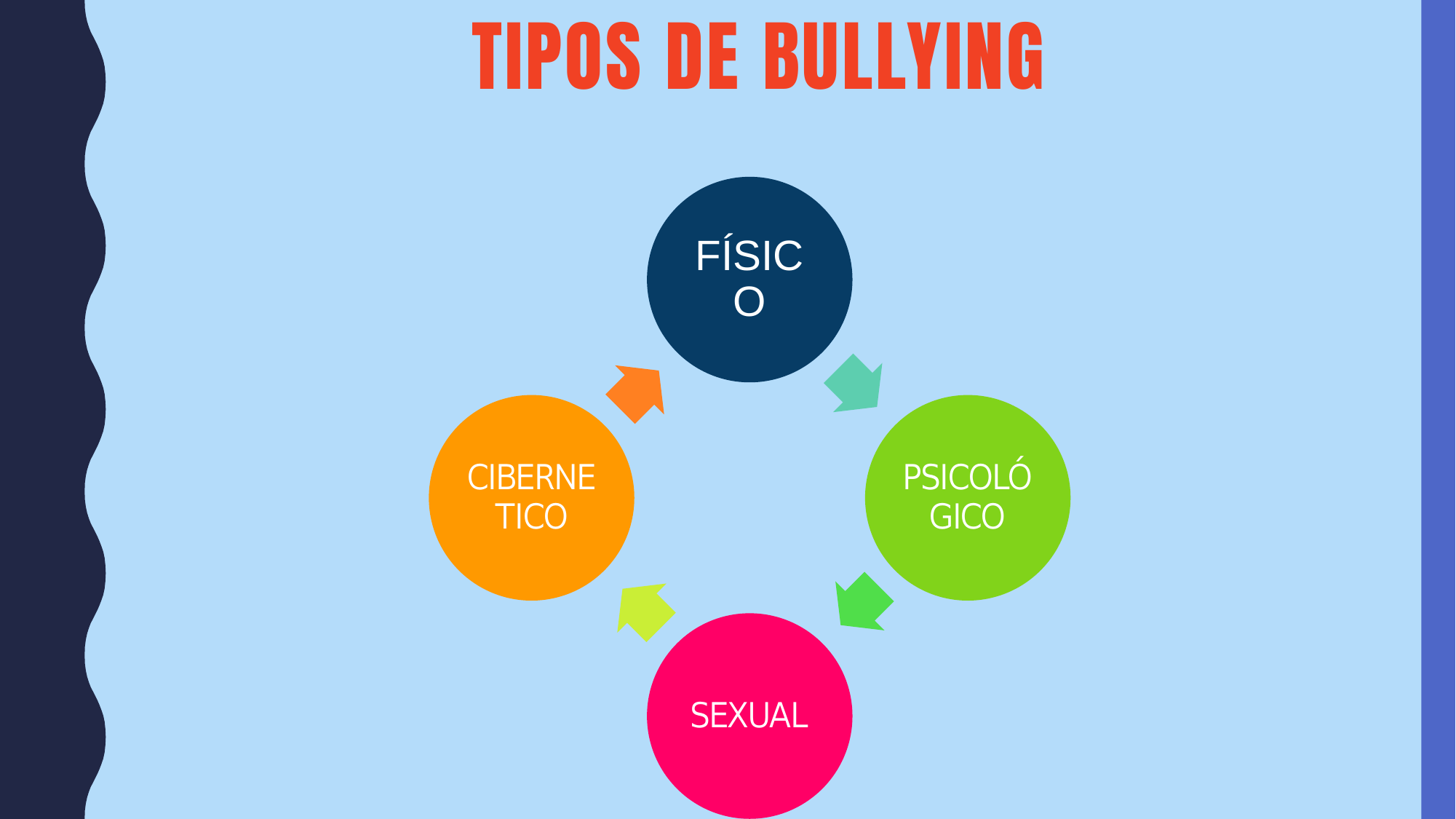

# TIPOS DE BULLYING
FÍSICO

PSICOLÓGICO

SEXUAL

CIBERNETICO